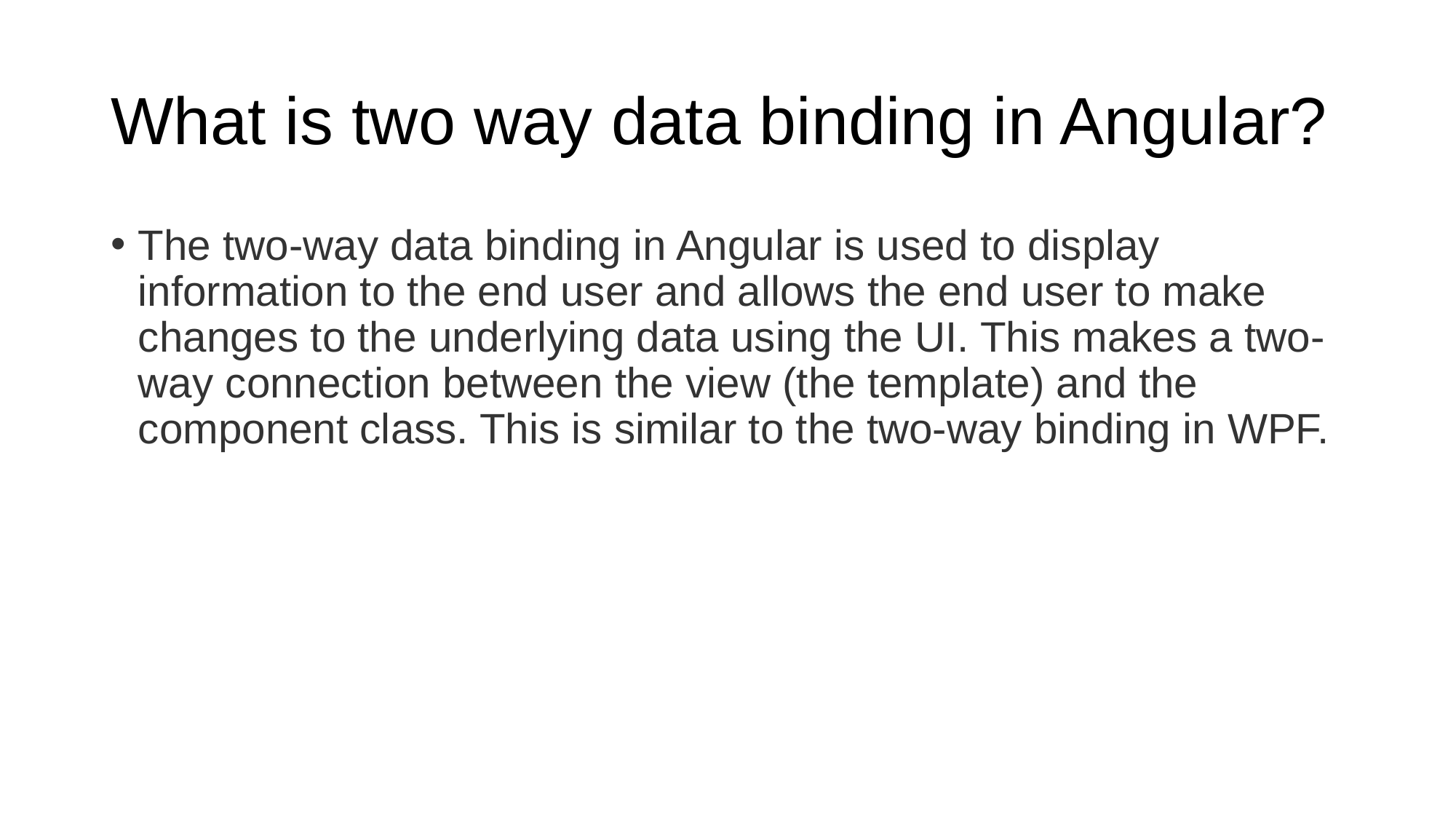

# What is two way data binding in Angular?
The two-way data binding in Angular is used to display information to the end user and allows the end user to make changes to the underlying data using the UI. This makes a two-way connection between the view (the template) and the component class. This is similar to the two-way binding in WPF.